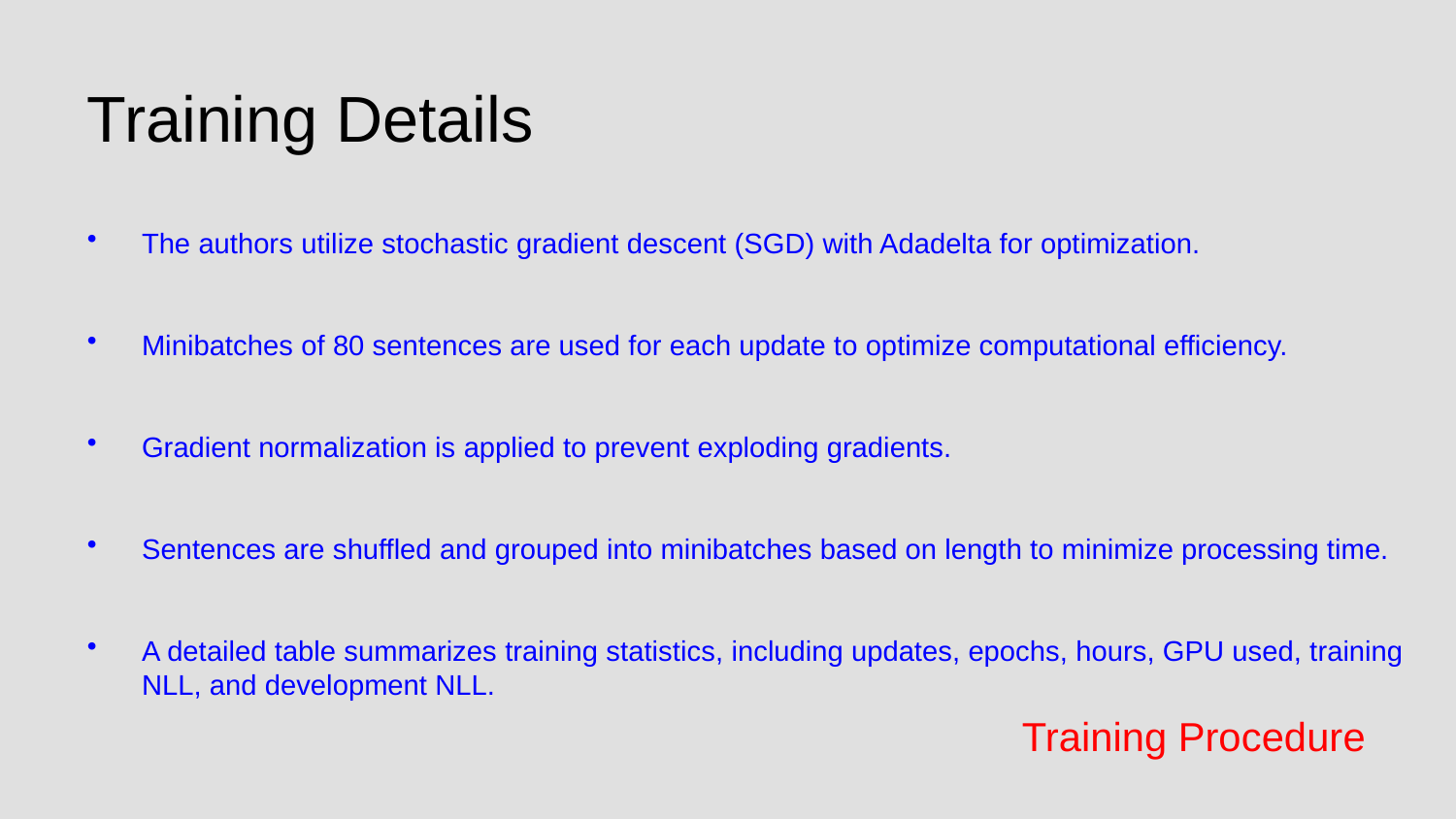

Training Details
The authors utilize stochastic gradient descent (SGD) with Adadelta for optimization.
Minibatches of 80 sentences are used for each update to optimize computational efficiency.
Gradient normalization is applied to prevent exploding gradients.
Sentences are shuffled and grouped into minibatches based on length to minimize processing time.
A detailed table summarizes training statistics, including updates, epochs, hours, GPU used, training NLL, and development NLL.
Training Procedure